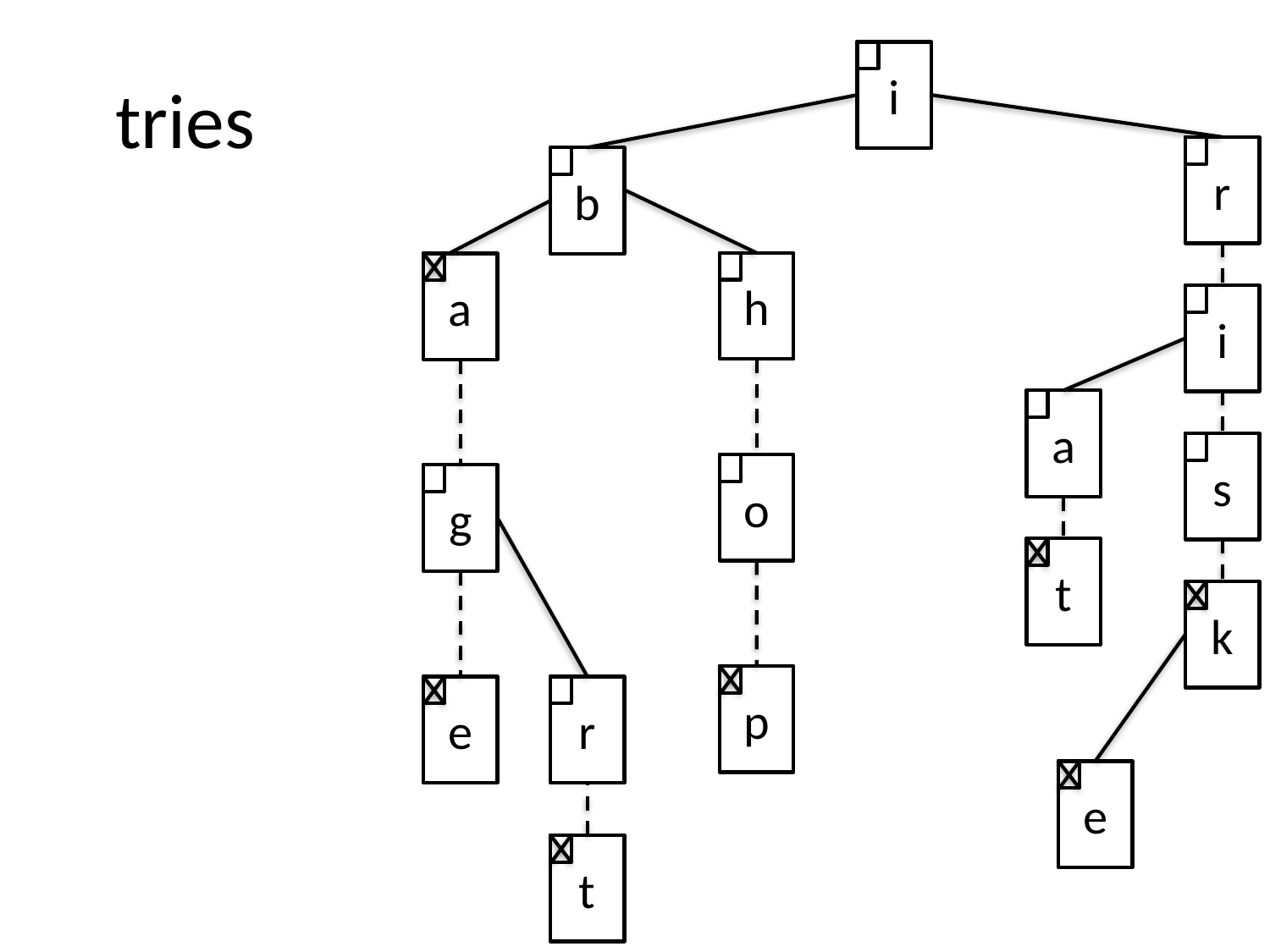

# tries

i
r

b

h

a

i

a

s

o

g
t

k

p

e
r

e

t